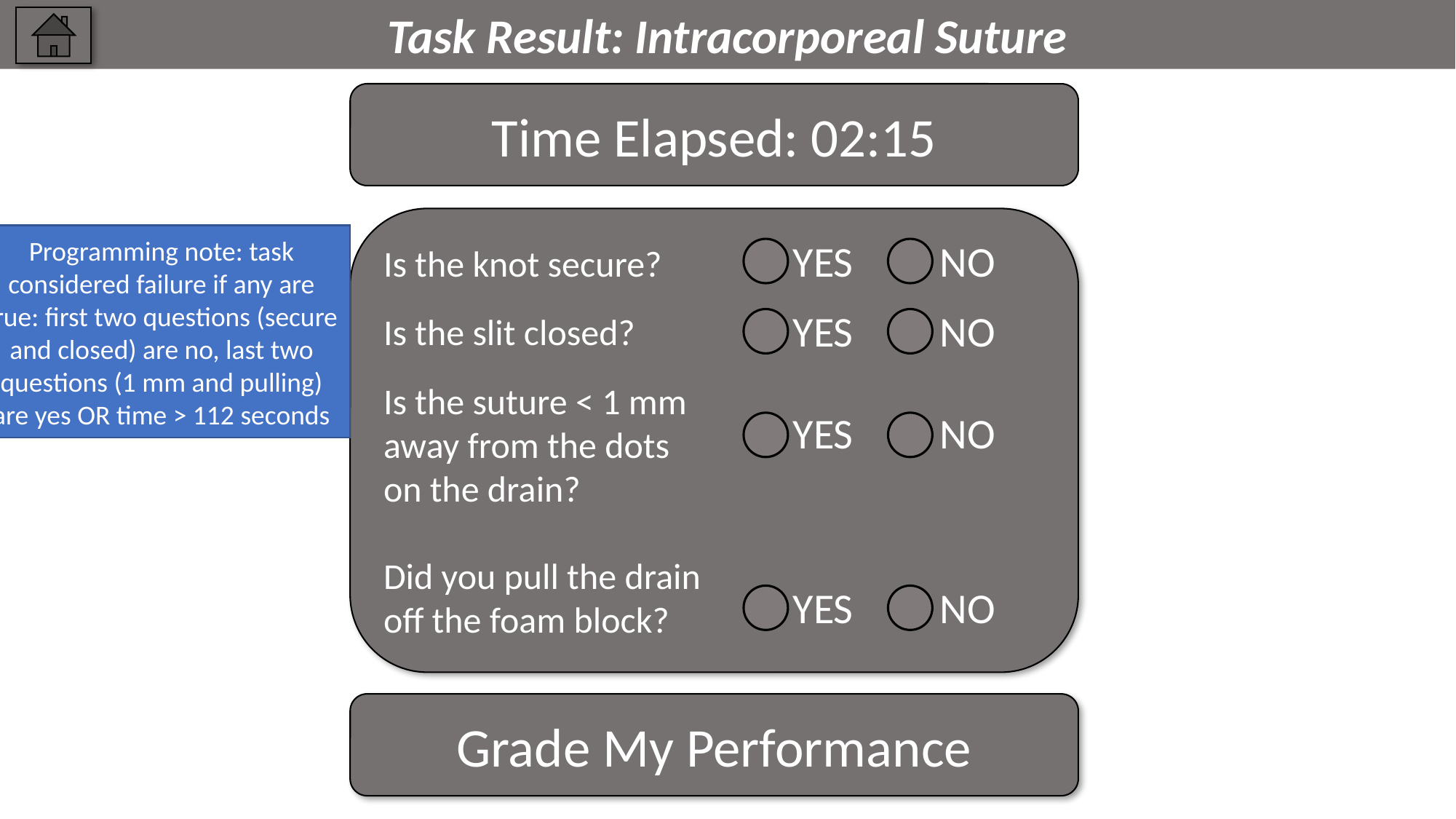

Task Result: Intracorporeal Suture

Time Elapsed: 02:15
Is the knot secure?

Is the slit closed?

Is the suture < 1 mm away from the dots on the drain?

Did you pull the drain off the foam block?

Programming note: task considered failure if any are true: first two questions (secure and closed) are no, last two questions (1 mm and pulling) are yes OR time > 112 seconds
Programming note: task considered failure if any are true: first two questions (secure and closed) are no, last two questions (1 mm and pulling) are yes OR time > 112 seconds
    YES         NO

    YES         NO

    YES         NO

    YES         NO

Grade My Performance